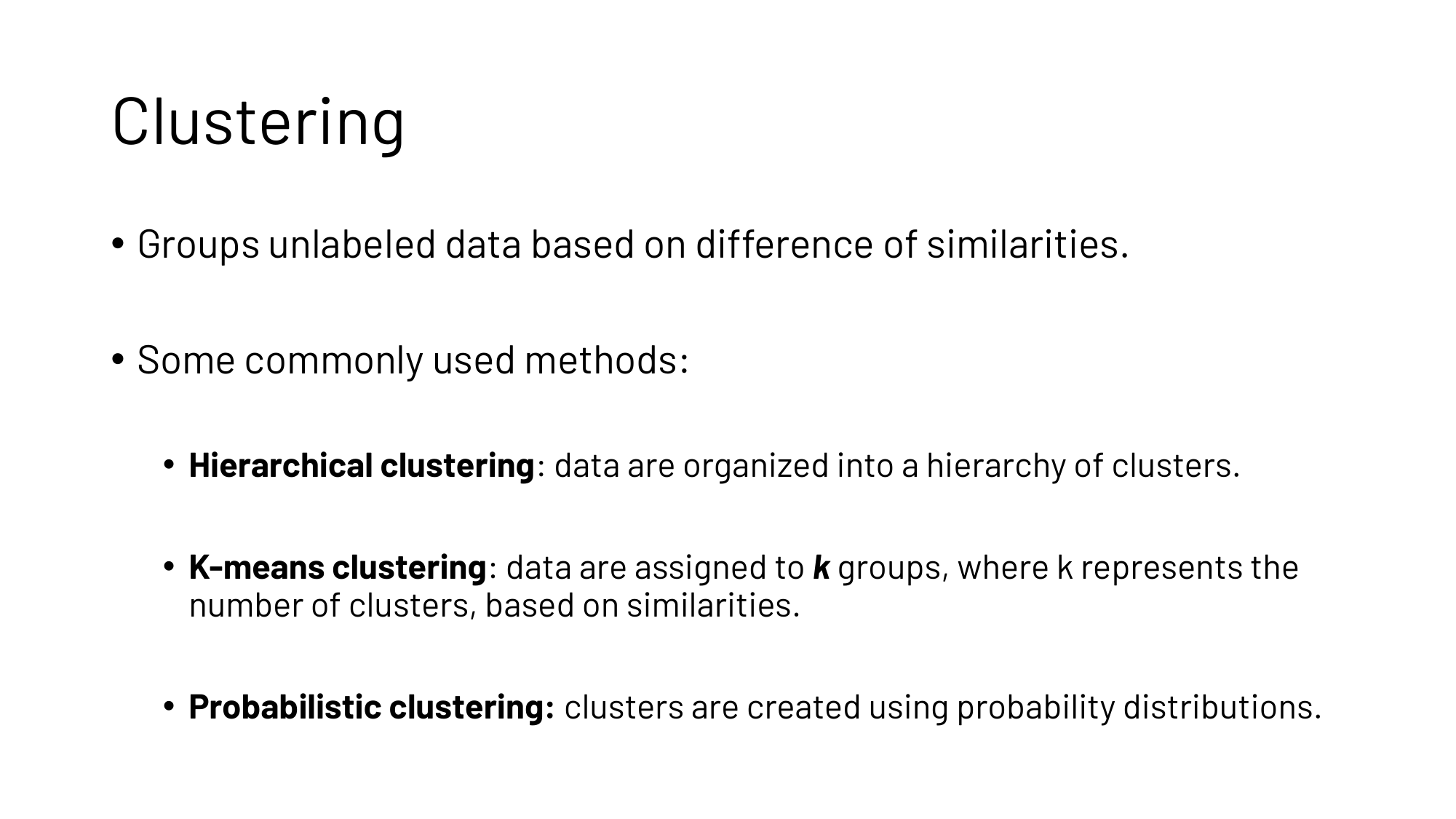

# Clustering
Groups unlabeled data based on difference of similarities.

Some commonly used methods:

Hierarchical clustering: data are organized into a hierarchy of clusters.

K-means clustering: data are assigned to k groups, where k represents the number of clusters, based on similarities.

Probabilistic clustering: clusters are created using probability distributions.